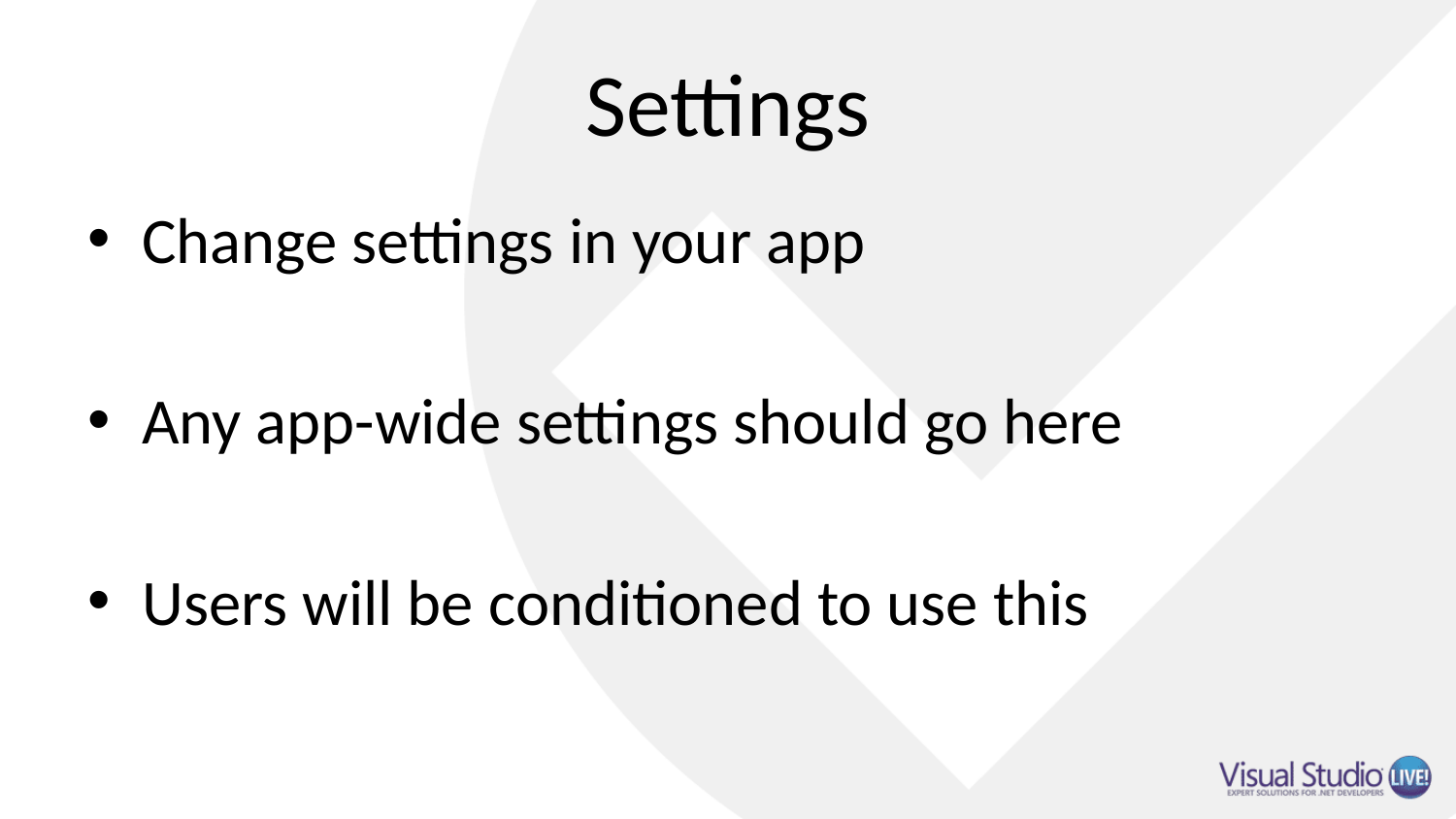

# Settings
Change settings in your app

Any app-wide settings should go here

Users will be conditioned to use this